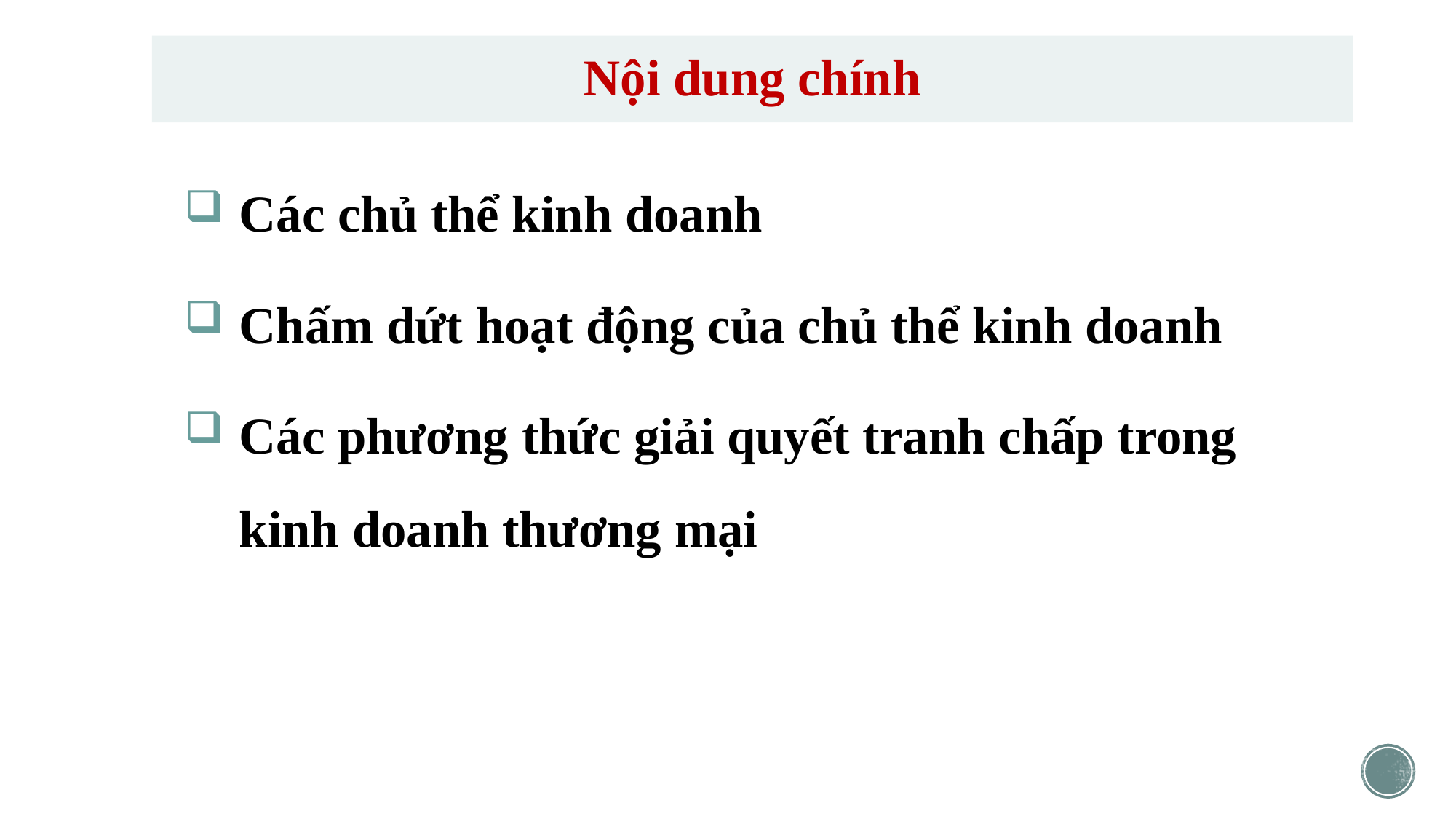

# Nội dung chính
Các chủ thể kinh doanh
Chấm dứt hoạt động của chủ thể kinh doanh
Các phương thức giải quyết tranh chấp trong kinh doanh thương mại